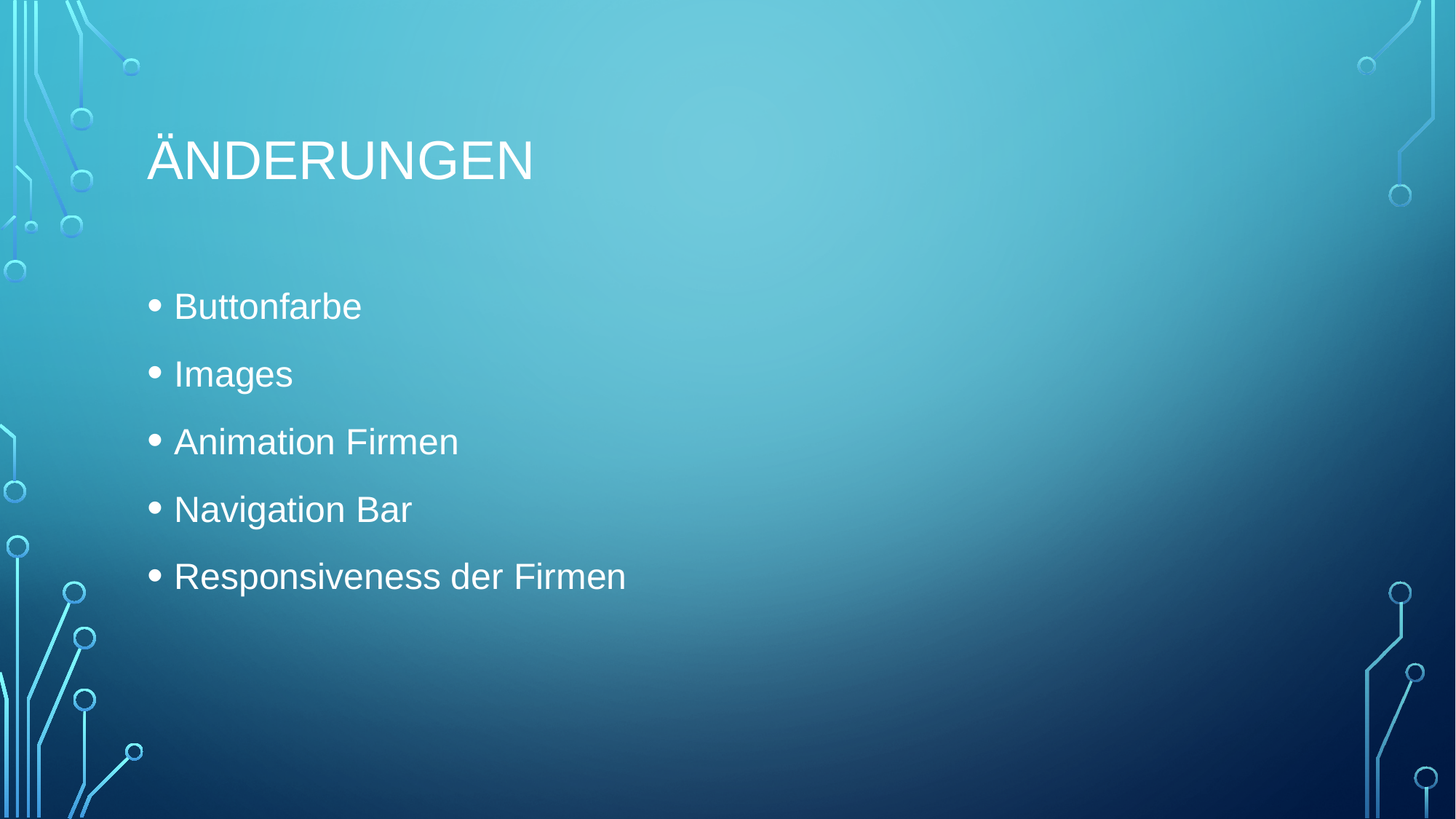

# Änderungen
Buttonfarbe
Images
Animation Firmen
Navigation Bar
Responsiveness der Firmen